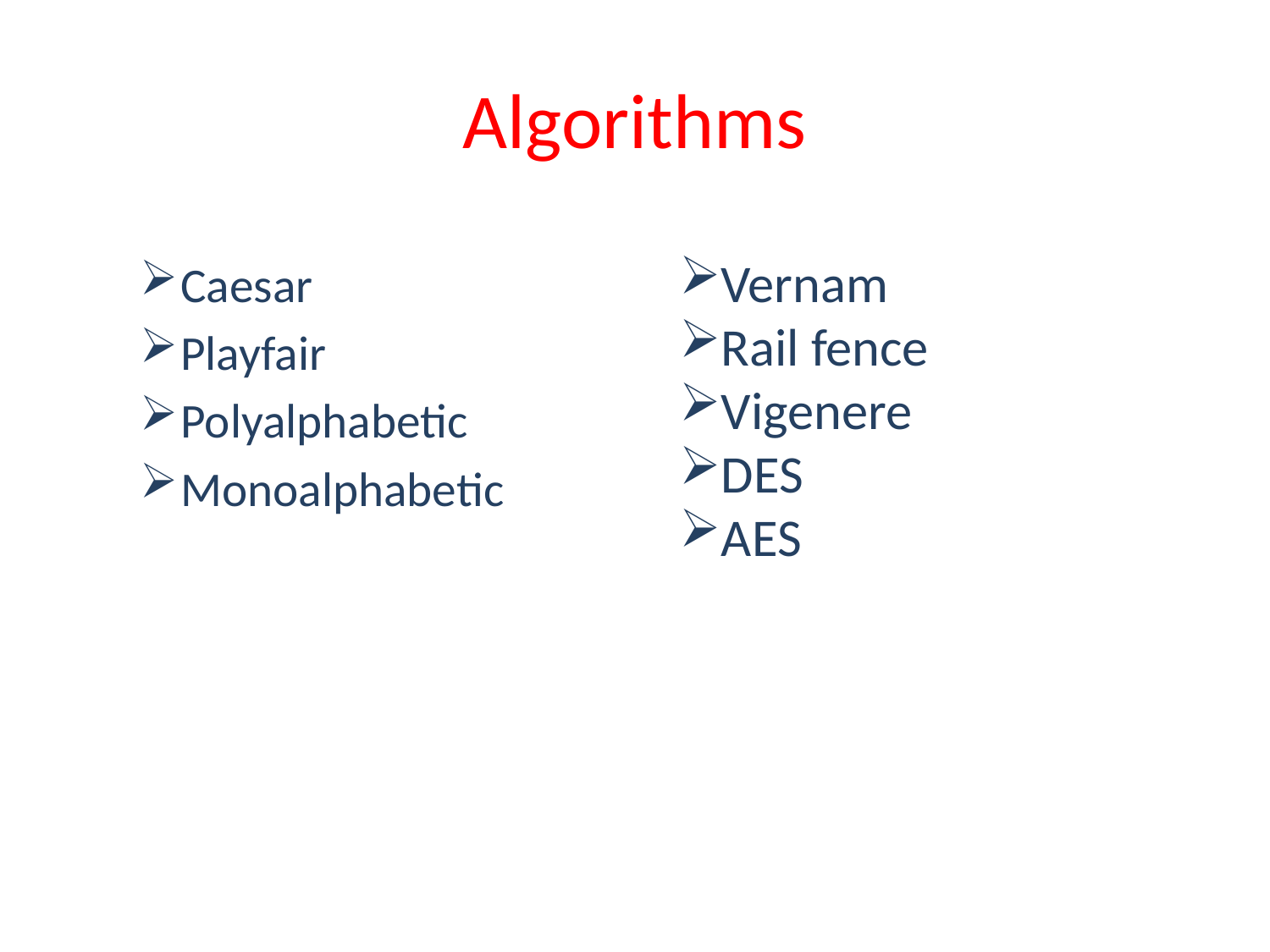

# Algorithms
Vernam
Rail fence
Vigenere
DES
AES
Caesar
Playfair
Polyalphabetic
Monoalphabetic